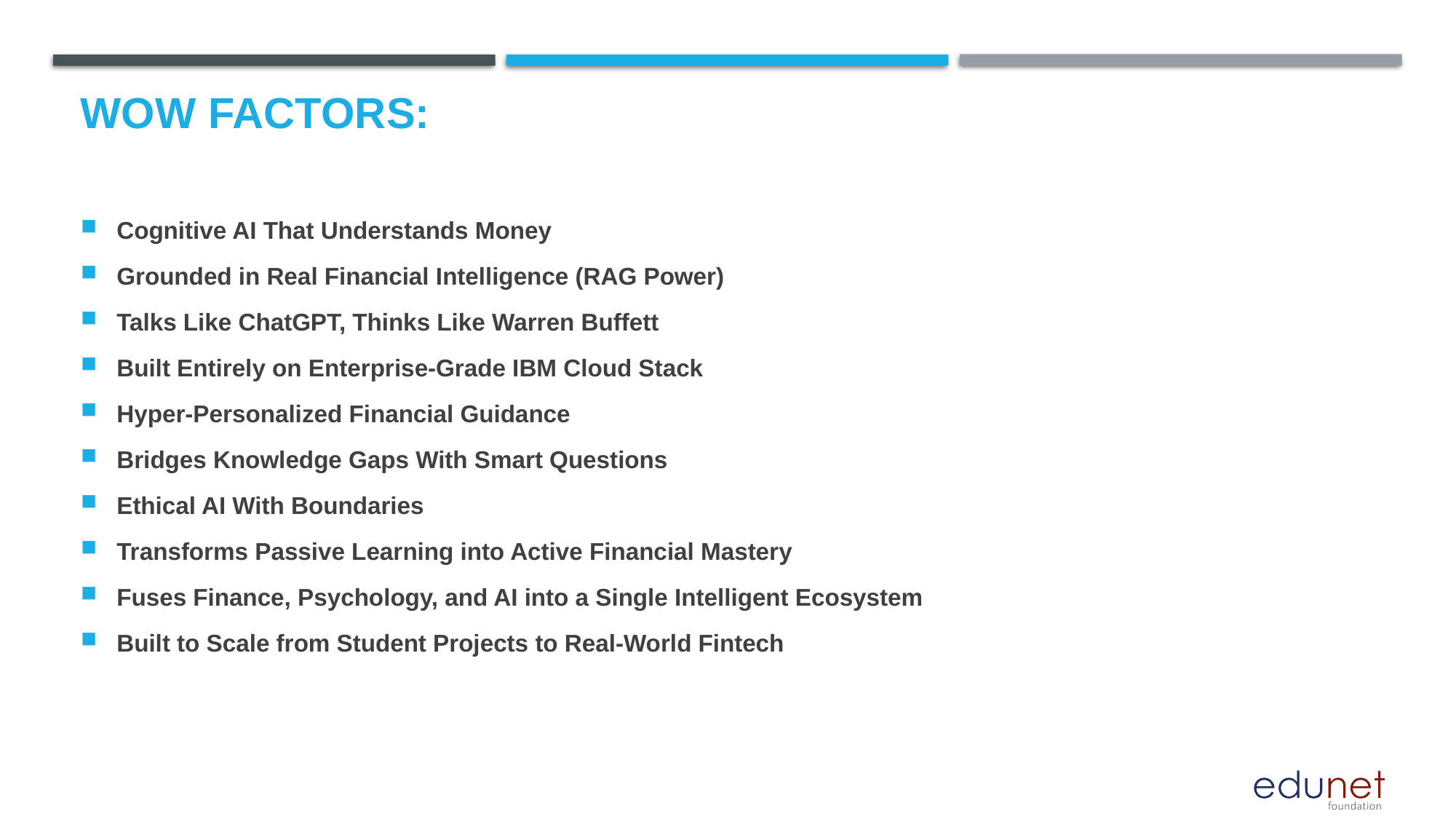

# WOW FACTORS:
Cognitive AI That Understands Money
Grounded in Real Financial Intelligence (RAG Power)
Talks Like ChatGPT, Thinks Like Warren Buffett
Built Entirely on Enterprise-Grade IBM Cloud Stack
Hyper-Personalized Financial Guidance
Bridges Knowledge Gaps With Smart Questions
Ethical AI With Boundaries
Transforms Passive Learning into Active Financial Mastery
Fuses Finance, Psychology, and AI into a Single Intelligent Ecosystem
Built to Scale from Student Projects to Real-World Fintech